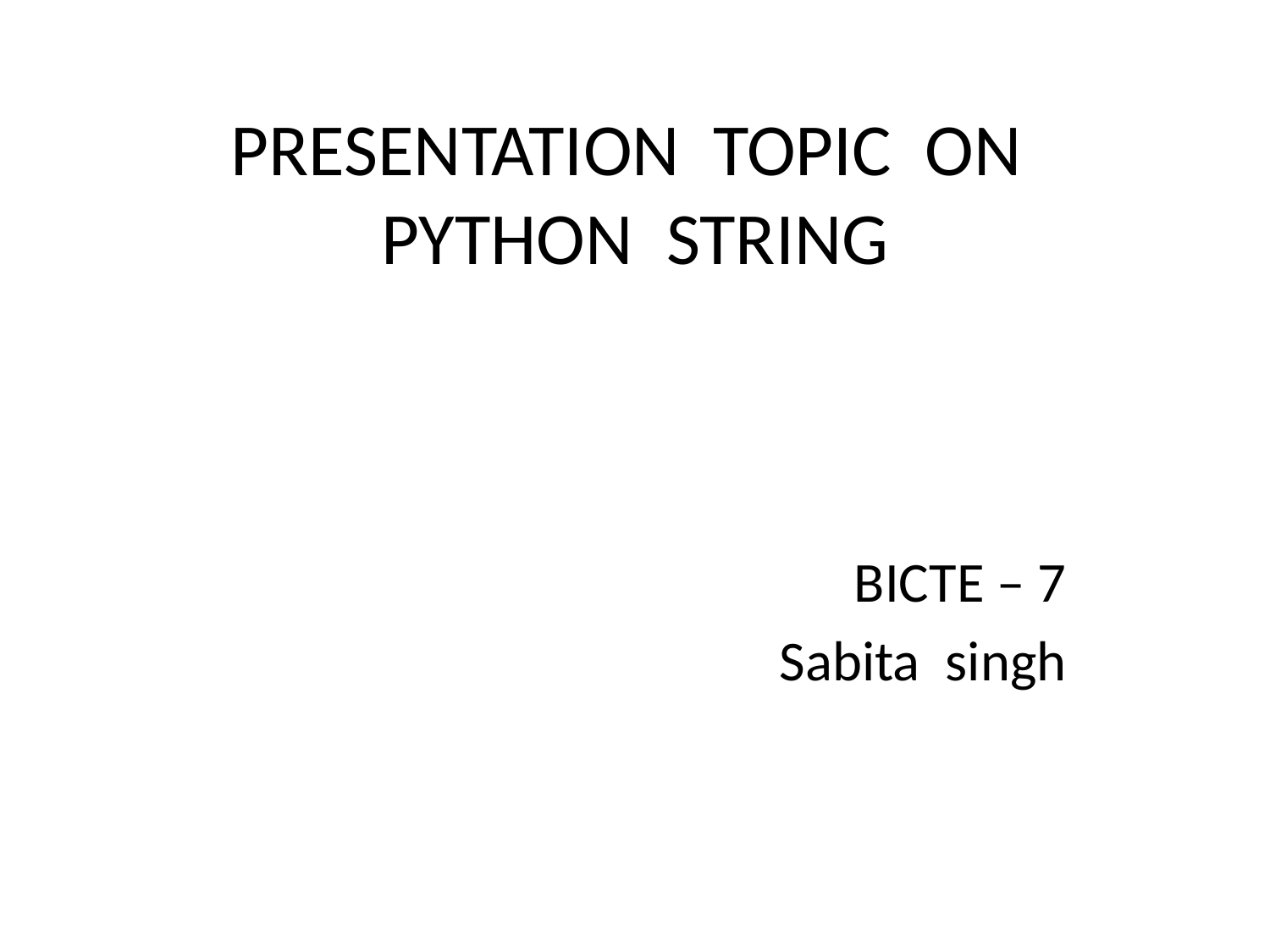

# PRESENTATION  TOPIC  ON  PYTHON  STRING
BICTE – 7
Sabita  singh